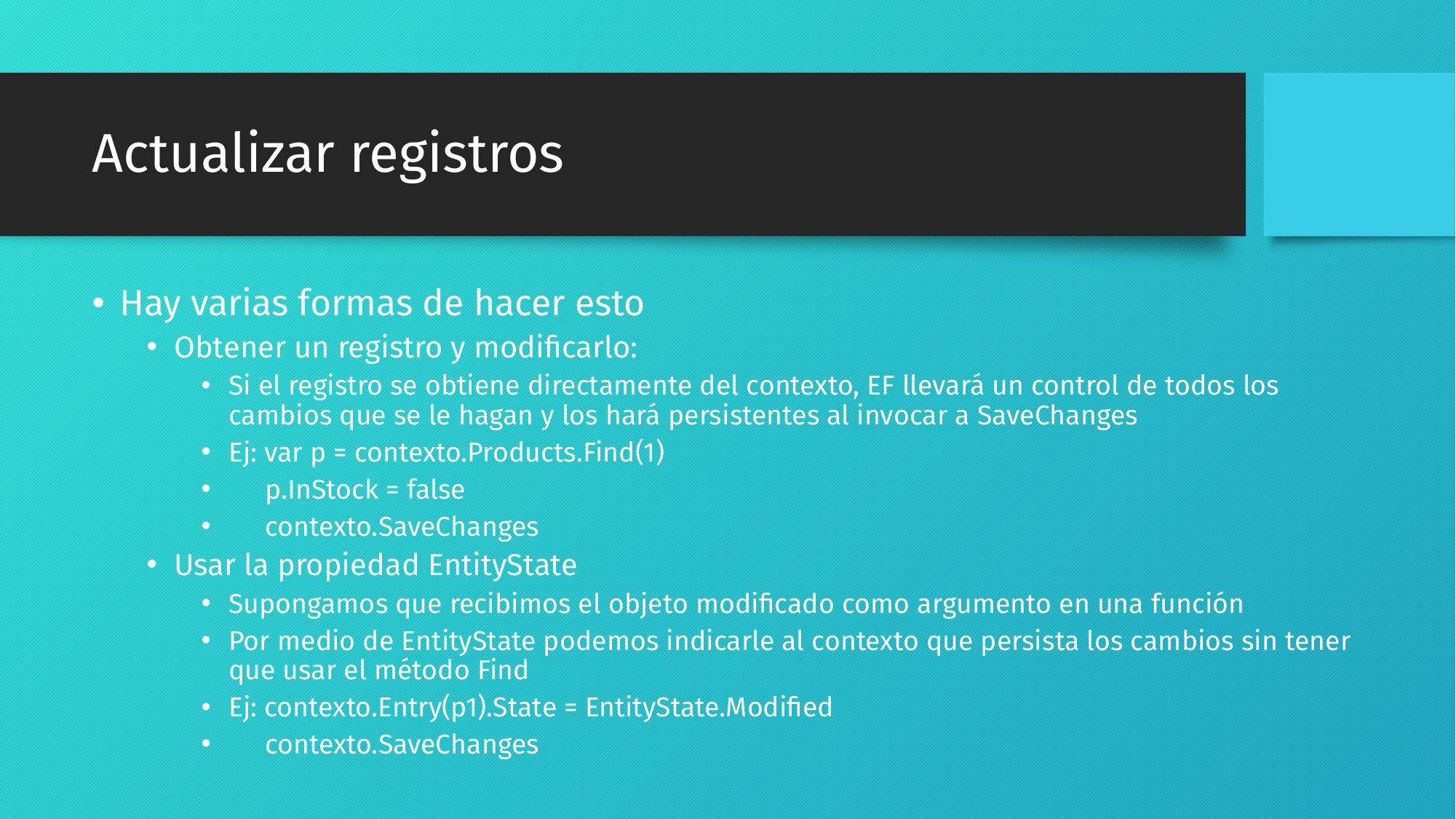

# Actualizar registros
Hay varias formas de hacer esto
Obtener un registro y modificarlo:
Si el registro se obtiene directamente del contexto, EF llevará un control de todos los cambios que se le hagan y los hará persistentes al invocar a SaveChanges
Ej: var p = contexto.Products.Find(1)
     p.InStock = false
     contexto.SaveChanges
Usar la propiedad EntityState
Supongamos que recibimos el objeto modificado como argumento en una función
Por medio de EntityState podemos indicarle al contexto que persista los cambios sin tener que usar el método Find
Ej: contexto.Entry(p1).State = EntityState.Modified
     contexto.SaveChanges